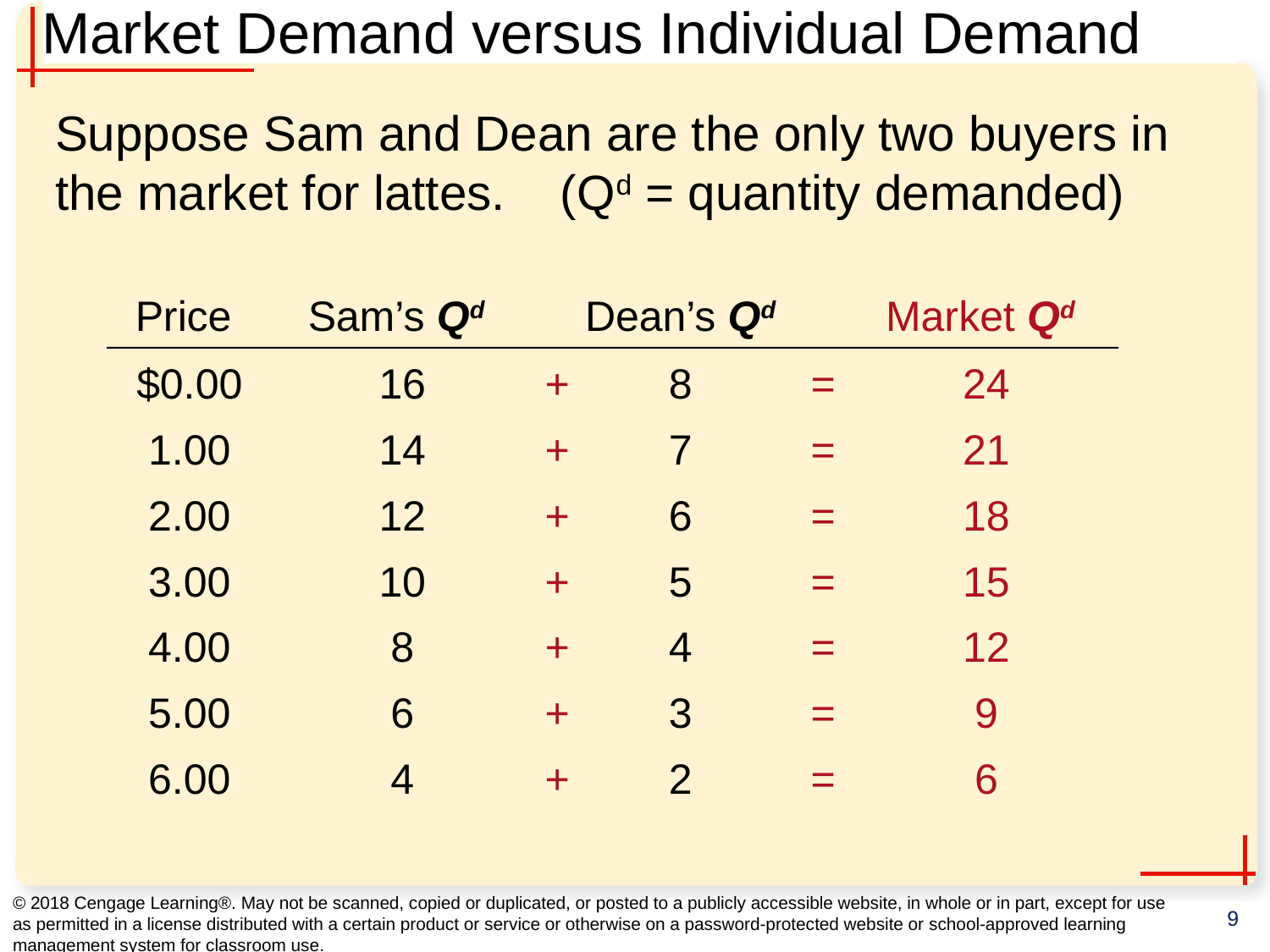

# Market Demand versus Individual Demand
Suppose Sam and Dean are the only two buyers in the market for lattes.    (Qd = quantity demanded)

Price
$0.00
1.00
2.00
3.00
4.00
5.00
6.00

Sam’s Qd
16
14
12
10
8
6
4

Dean’s Qd
8
7
6
5
4
3
2

Market Qd

+
=
24

+
=
21

+
=
18

+
=
15
+
=
12
+
=
9
+
=
6

© 2018 Cengage Learning®. May not be scanned, copied or duplicated, or posted to a publicly accessible website, in whole or in part, except for use as permitted in a license distributed with a certain product or service or otherwise on a password-protected website or school-approved learning management system for classroom use.
9